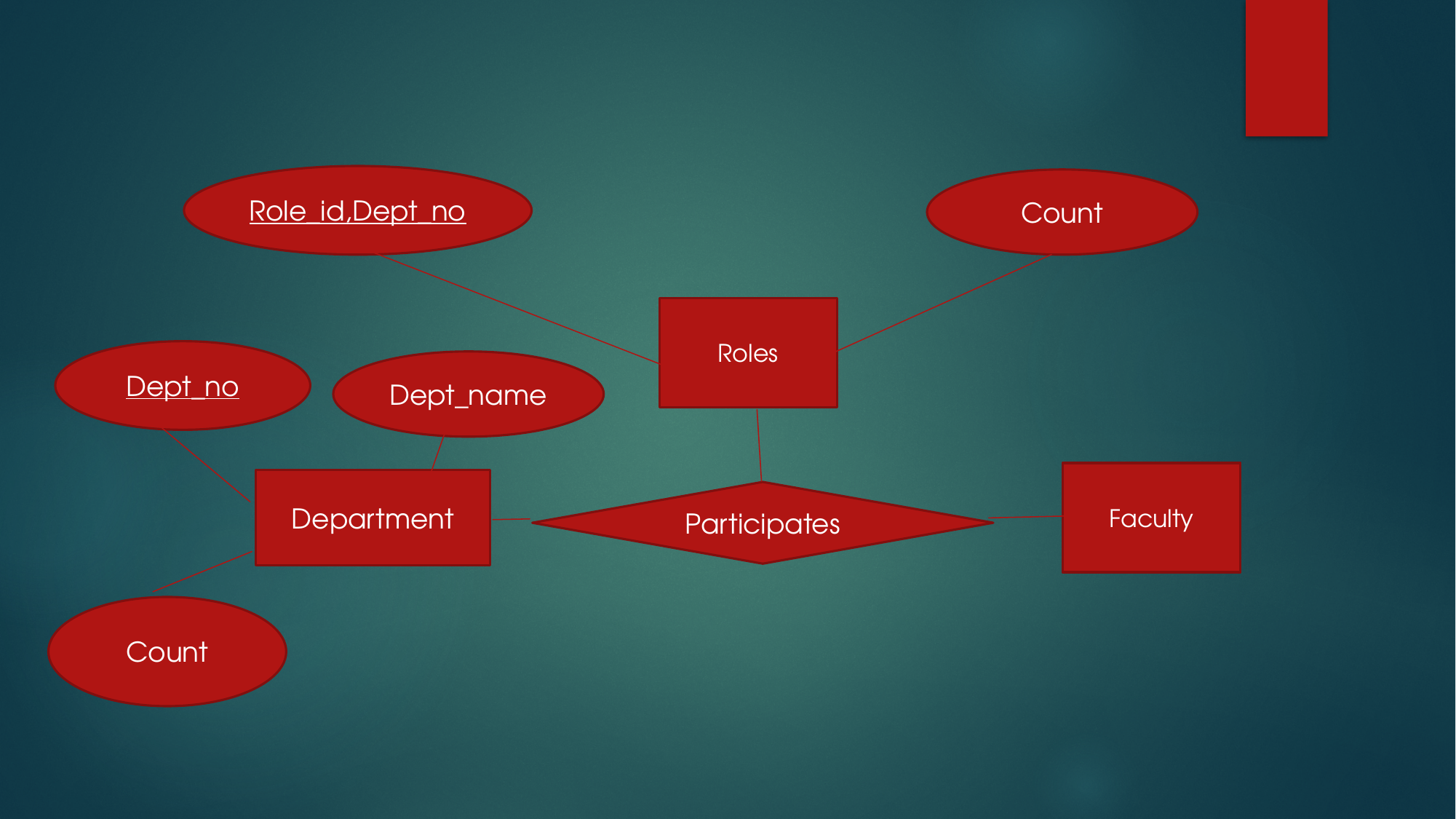

Role_id,Dept_no
Count
Roles
Dept_no
Dept_name
Faculty
Department
Participates
Count